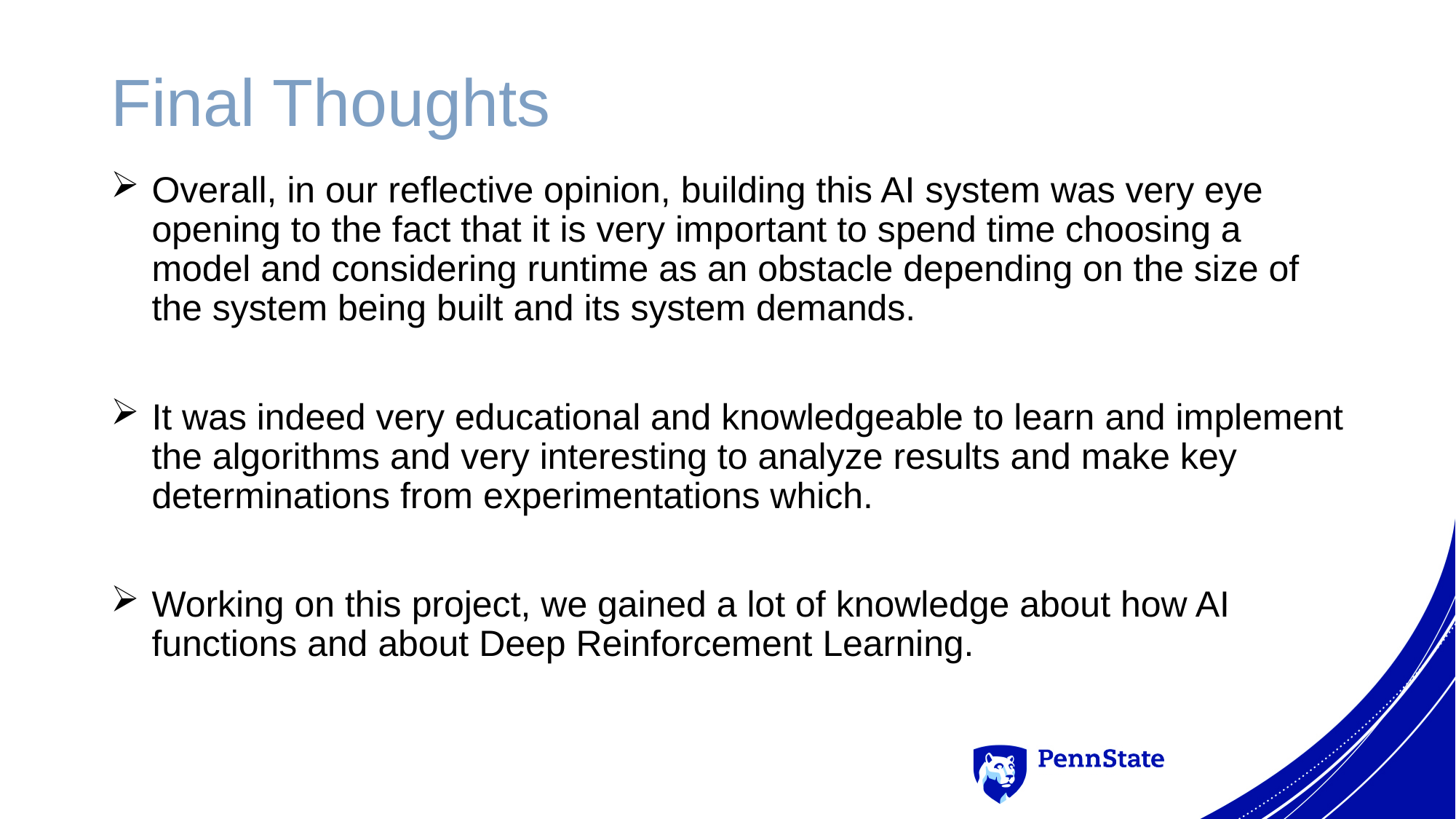

# Final Thoughts
Overall, in our reflective opinion, building this AI system was very eye opening to the fact that it is very important to spend time choosing a model and considering runtime as an obstacle depending on the size of the system being built and its system demands.

It was indeed very educational and knowledgeable to learn and implement the algorithms and very interesting to analyze results and make key determinations from experimentations which.

Working on this project, we gained a lot of knowledge about how AI functions and about Deep Reinforcement Learning.